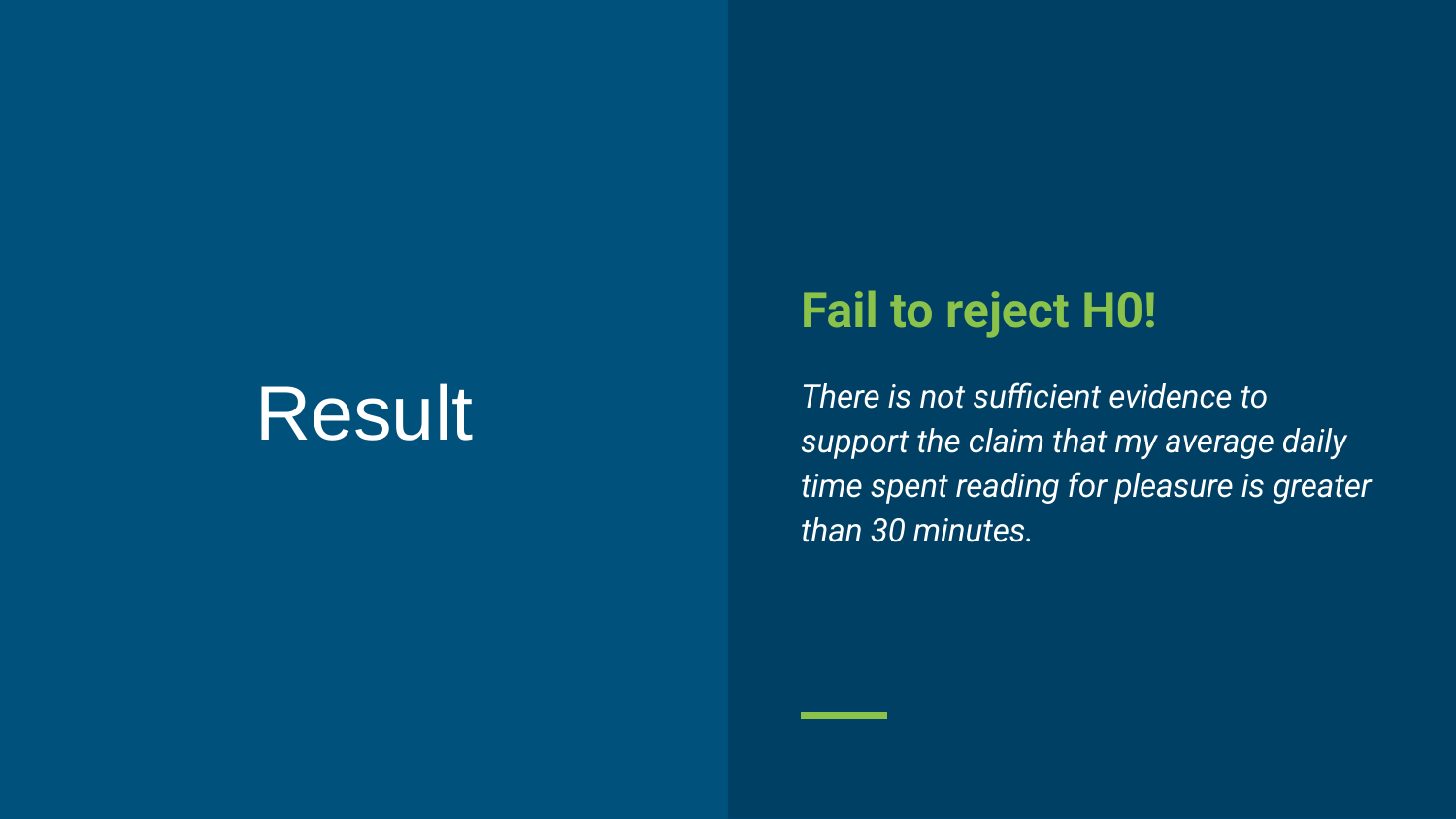

Fail to reject H0!
There is not sufficient evidence to support the claim that my average daily time spent reading for pleasure is greater than 30 minutes.
# Result